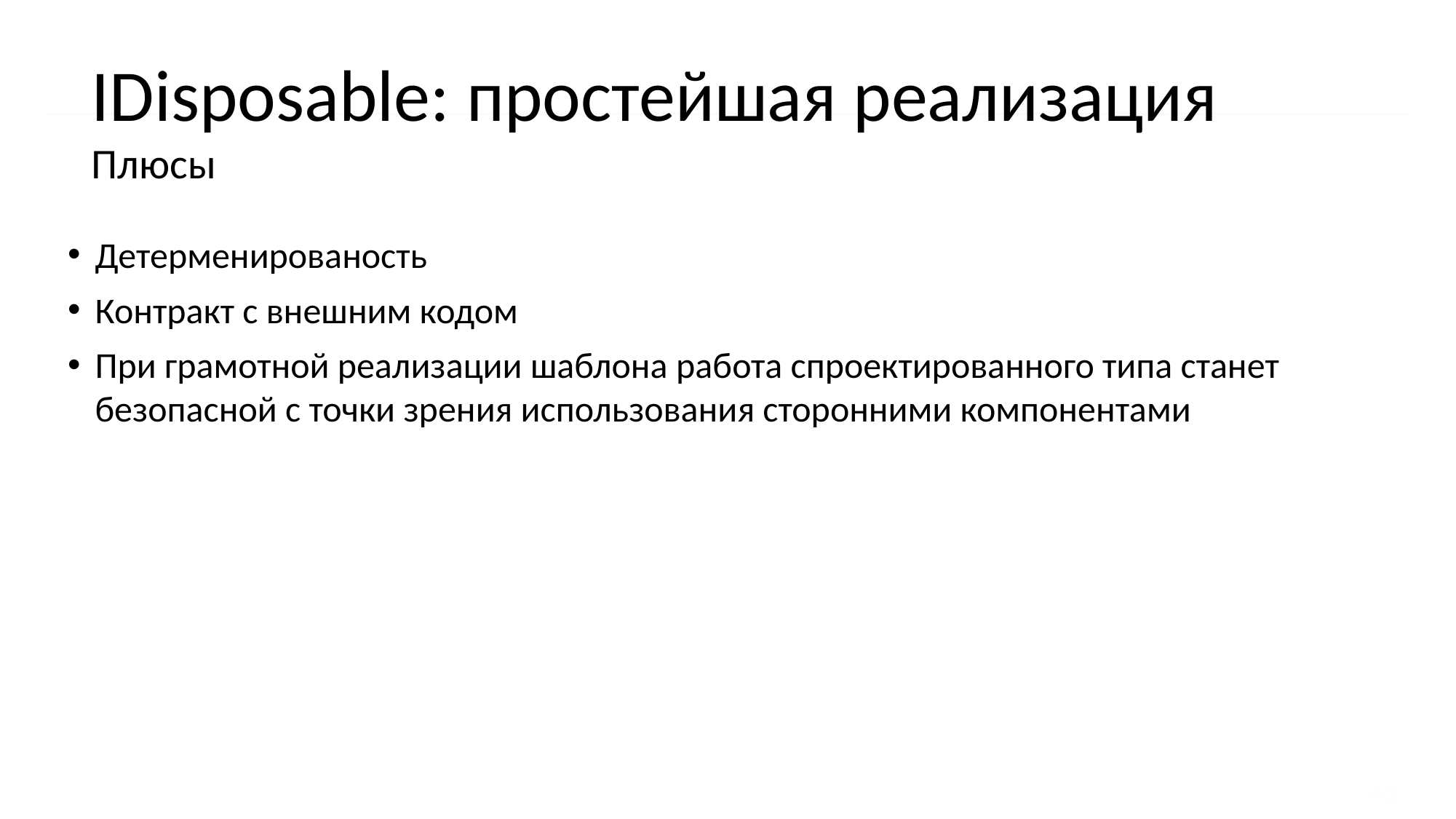

IDisposable: простейшая реализация
Плюсы
Детерменированость
Контракт с внешним кодом
При грамотной реализации шаблона работа спроектированного типа станет безопасной с точки зрения использования сторонними компонентами
40